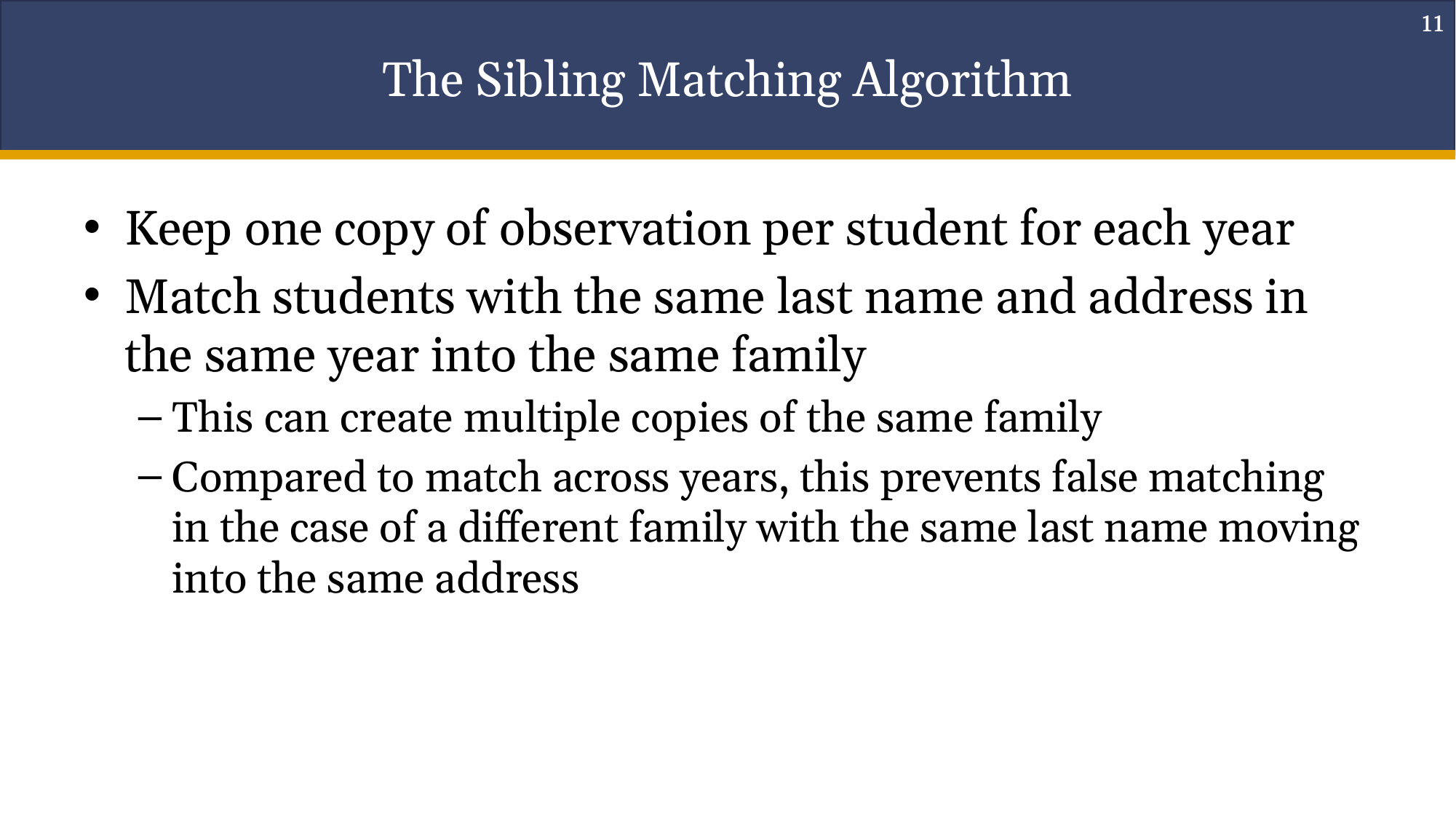

11
# The Sibling Matching Algorithm
Keep one copy of observation per student for each year
Match students with the same last name and address in the same year into the same family
This can create multiple copies of the same family
Compared to match across years, this prevents false matching in the case of a different family with the same last name moving into the same address